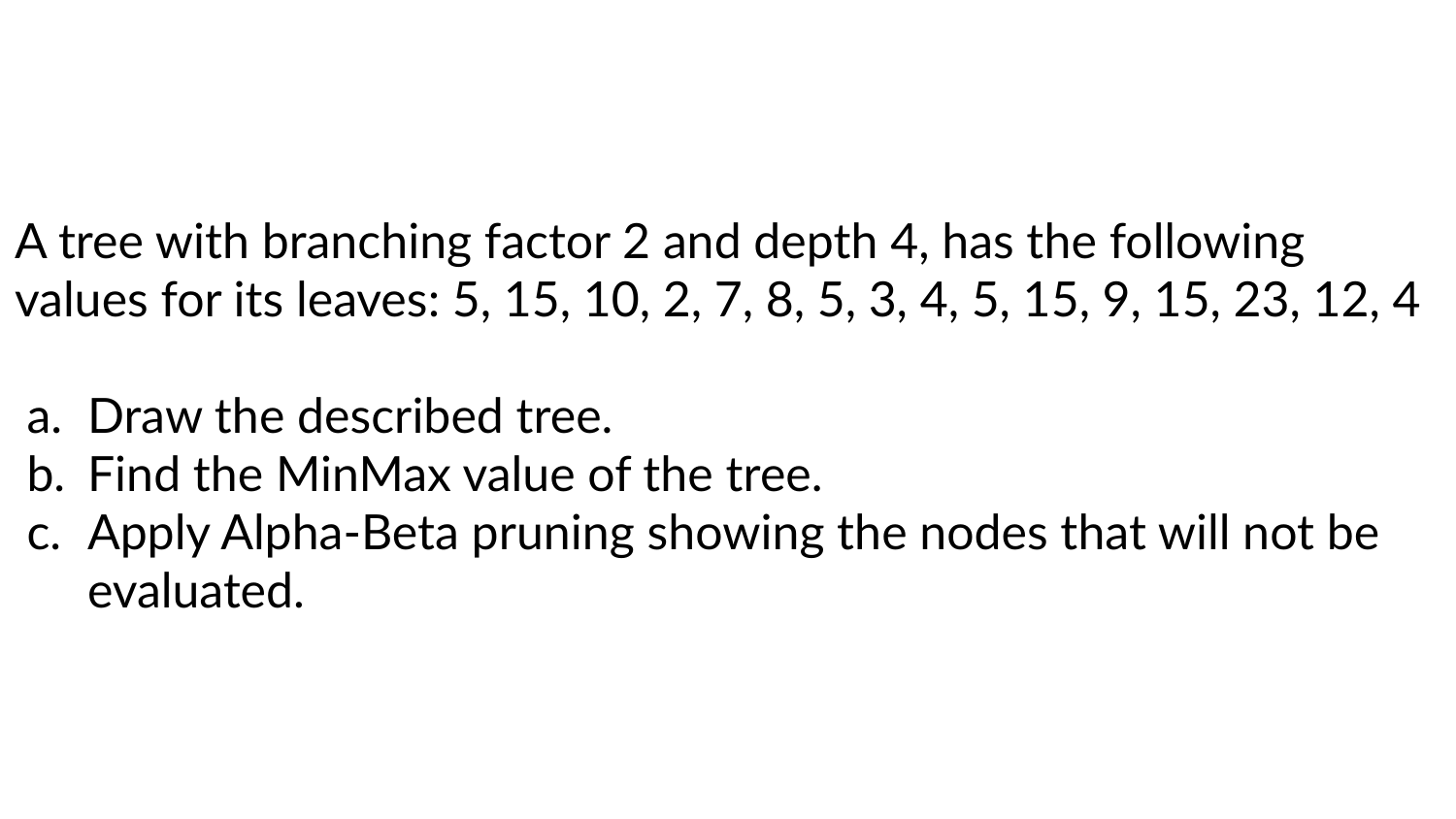

A tree with branching factor 2 and depth 4, has the following values for its leaves: 5, 15, 10, 2, 7, 8, 5, 3, 4, 5, 15, 9, 15, 23, 12, 4

Draw the described tree.
Find the MinMax value of the tree.
Apply Alpha-Beta pruning showing the nodes that will not be evaluated.